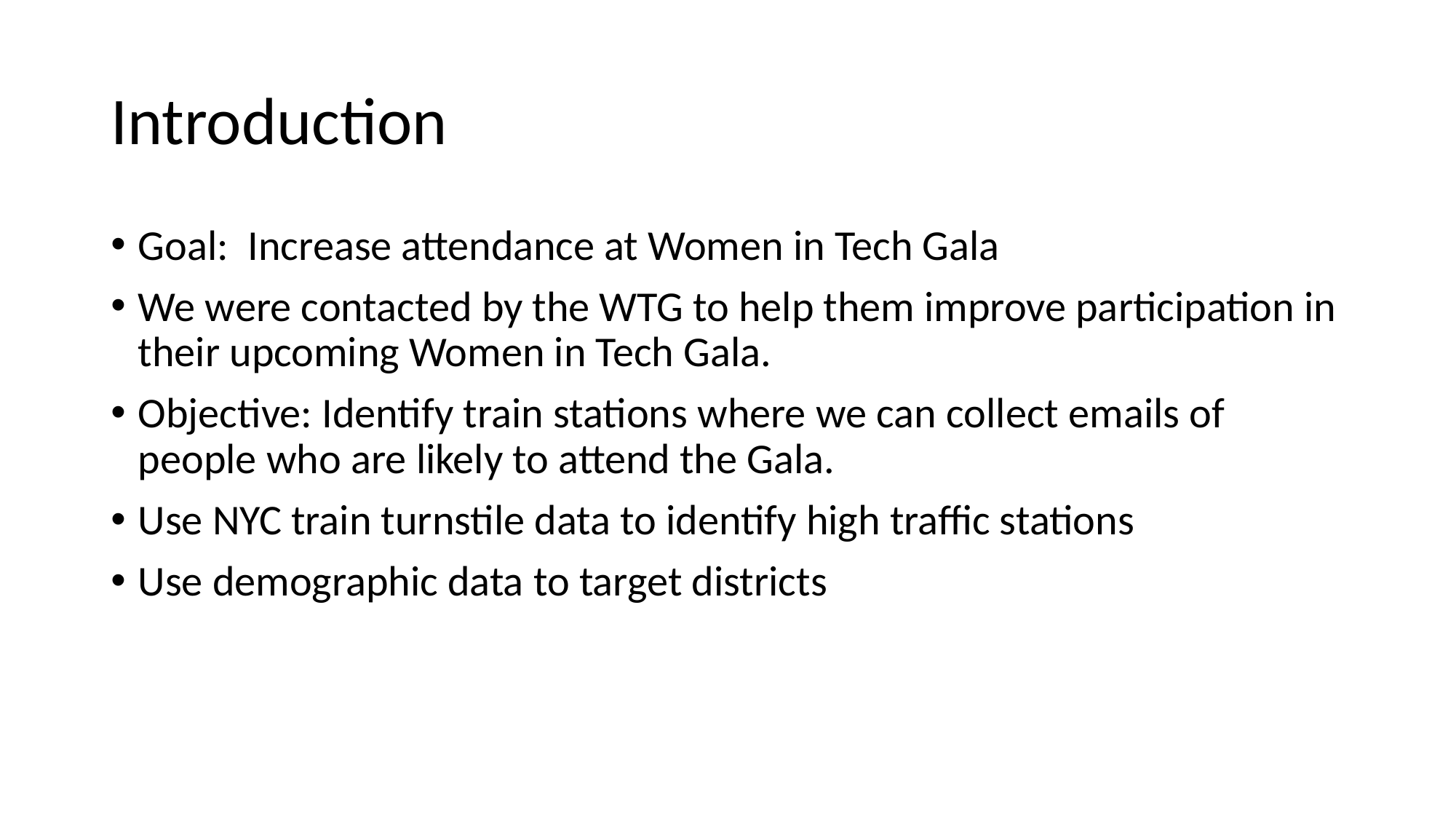

# Introduction
Goal:  Increase attendance at Women in Tech Gala
We were contacted by the WTG to help them improve participation in their upcoming Women in Tech Gala.
Objective: Identify train stations where we can collect emails of people who are likely to attend the Gala.
Use NYC train turnstile data to identify high traffic stations
Use demographic data to target districts